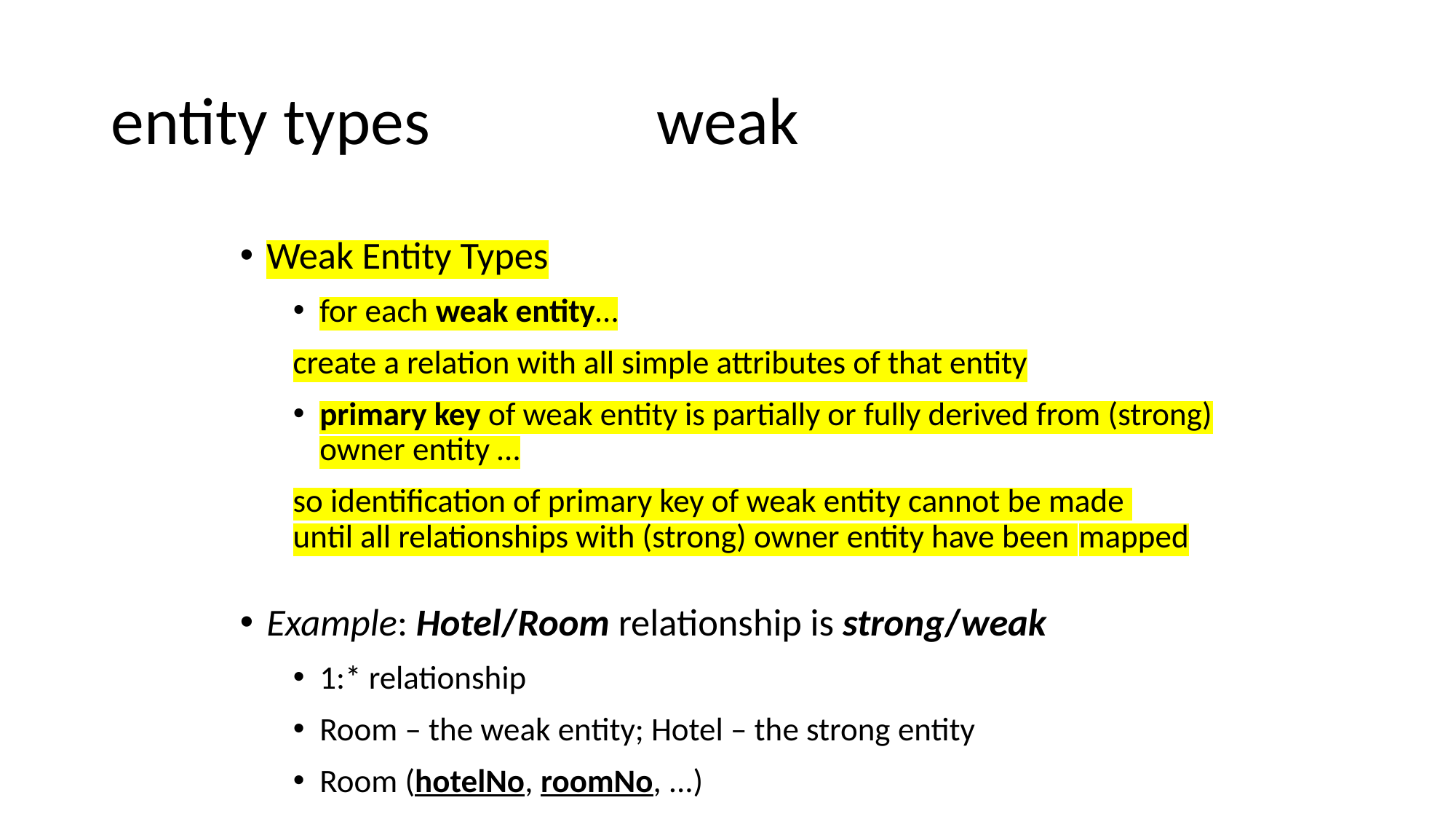

# entity types			weak

Weak Entity Types
for each weak entity…
	create a relation with all simple attributes of that entity
primary key of weak entity is partially or fully derived from (strong) owner entity …
	so identification of primary key of weak entity cannot be made 	until all relationships with (strong) owner entity have been 	mapped

Example: Hotel/Room relationship is strong/weak
1:* relationship
Room – the weak entity; Hotel – the strong entity
Room (hotelNo, roomNo, ...)